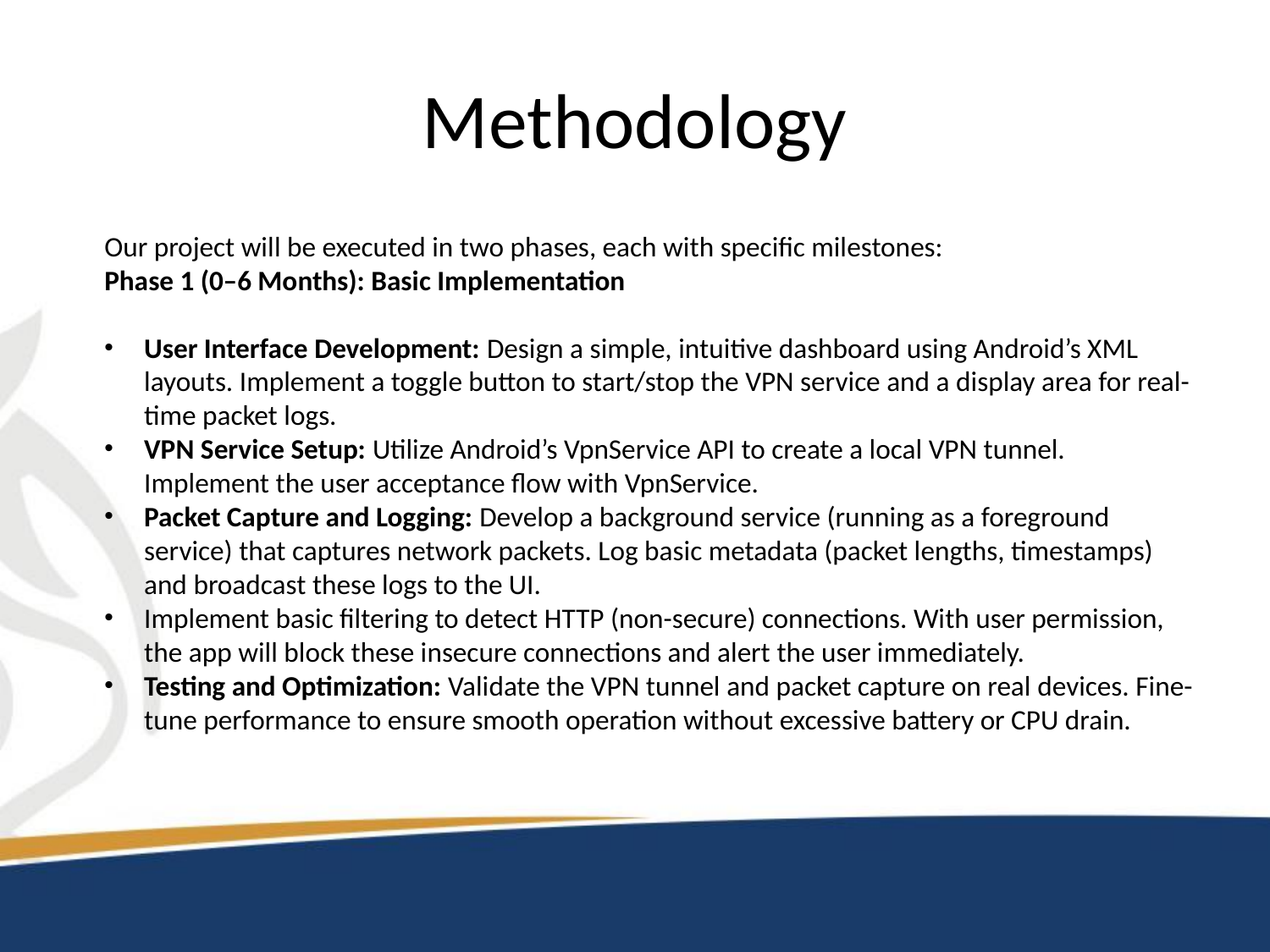

# Methodology
Our project will be executed in two phases, each with specific milestones:
Phase 1 (0–6 Months): Basic Implementation

User Interface Development: Design a simple, intuitive dashboard using Android’s XML layouts. Implement a toggle button to start/stop the VPN service and a display area for real-time packet logs.
VPN Service Setup: Utilize Android’s VpnService API to create a local VPN tunnel. Implement the user acceptance flow with VpnService.
Packet Capture and Logging: Develop a background service (running as a foreground service) that captures network packets. Log basic metadata (packet lengths, timestamps) and broadcast these logs to the UI.
Implement basic filtering to detect HTTP (non-secure) connections. With user permission, the app will block these insecure connections and alert the user immediately.
Testing and Optimization: Validate the VPN tunnel and packet capture on real devices. Fine-tune performance to ensure smooth operation without excessive battery or CPU drain.